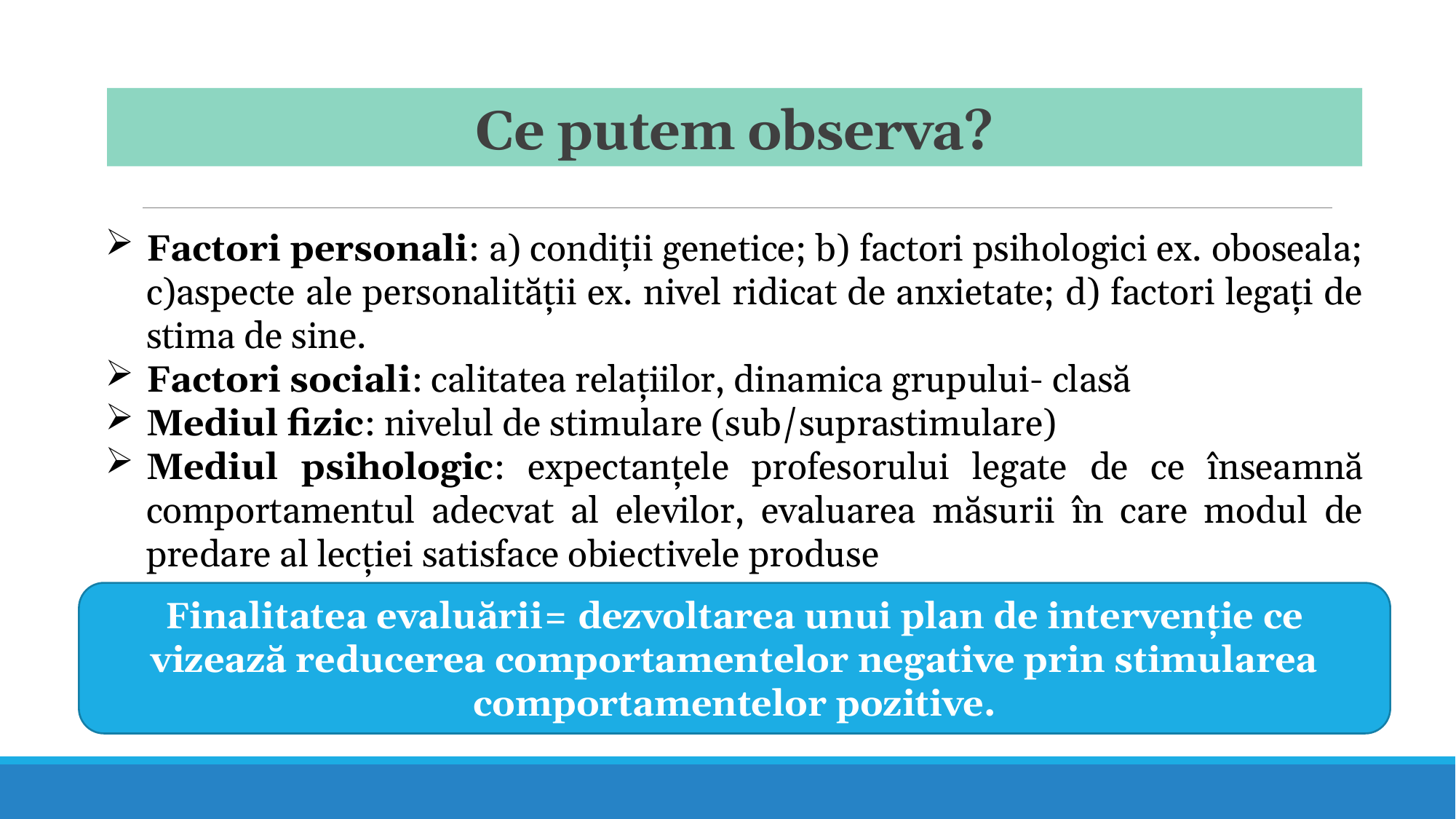

# Ce putem observa?
Factori personali: a) condiții genetice; b) factori psihologici ex. oboseala; c)aspecte ale personalității ex. nivel ridicat de anxietate; d) factori legați de stima de sine.
Factori sociali: calitatea relațiilor, dinamica grupului- clasă
Mediul fizic: nivelul de stimulare (sub/suprastimulare)
Mediul psihologic: expectanțele profesorului legate de ce înseamnă comportamentul adecvat al elevilor, evaluarea măsurii în care modul de predare al lecției satisface obiectivele produse

Finalitatea evaluării= dezvoltarea unui plan de intervenție ce vizează reducerea comportamentelor negative prin stimularea comportamentelor pozitive.